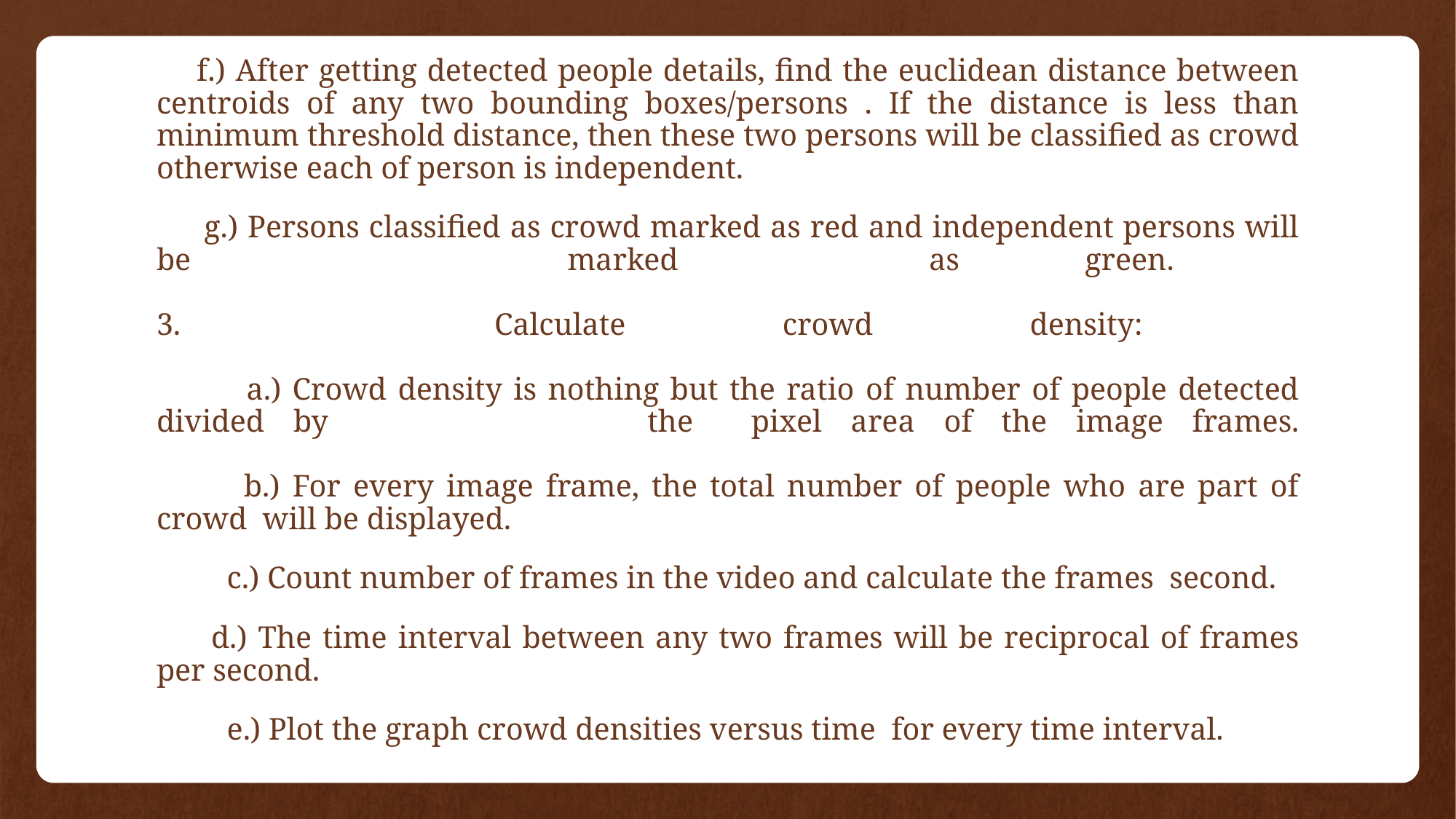

f.) After getting detected people details, find the euclidean distance between centroids of any two bounding boxes/persons . If the distance is less than minimum threshold distance, then these two persons will be classified as crowd otherwise each of person is independent.
     g.) Persons classified as crowd marked as red and independent persons will be   marked  as green.
3.  Calculate crowd density:
        a.) Crowd density is nothing but the ratio of number of people detected divided by           the  pixel area of the image frames.
       b.) For every image frame, the total number of people who are part of crowd  will be displayed.
         c.) Count number of frames in the video and calculate the frames  second.
     d.) The time interval between any two frames will be reciprocal of frames per second.
         e.) Plot the graph crowd densities versus time  for every time interval.